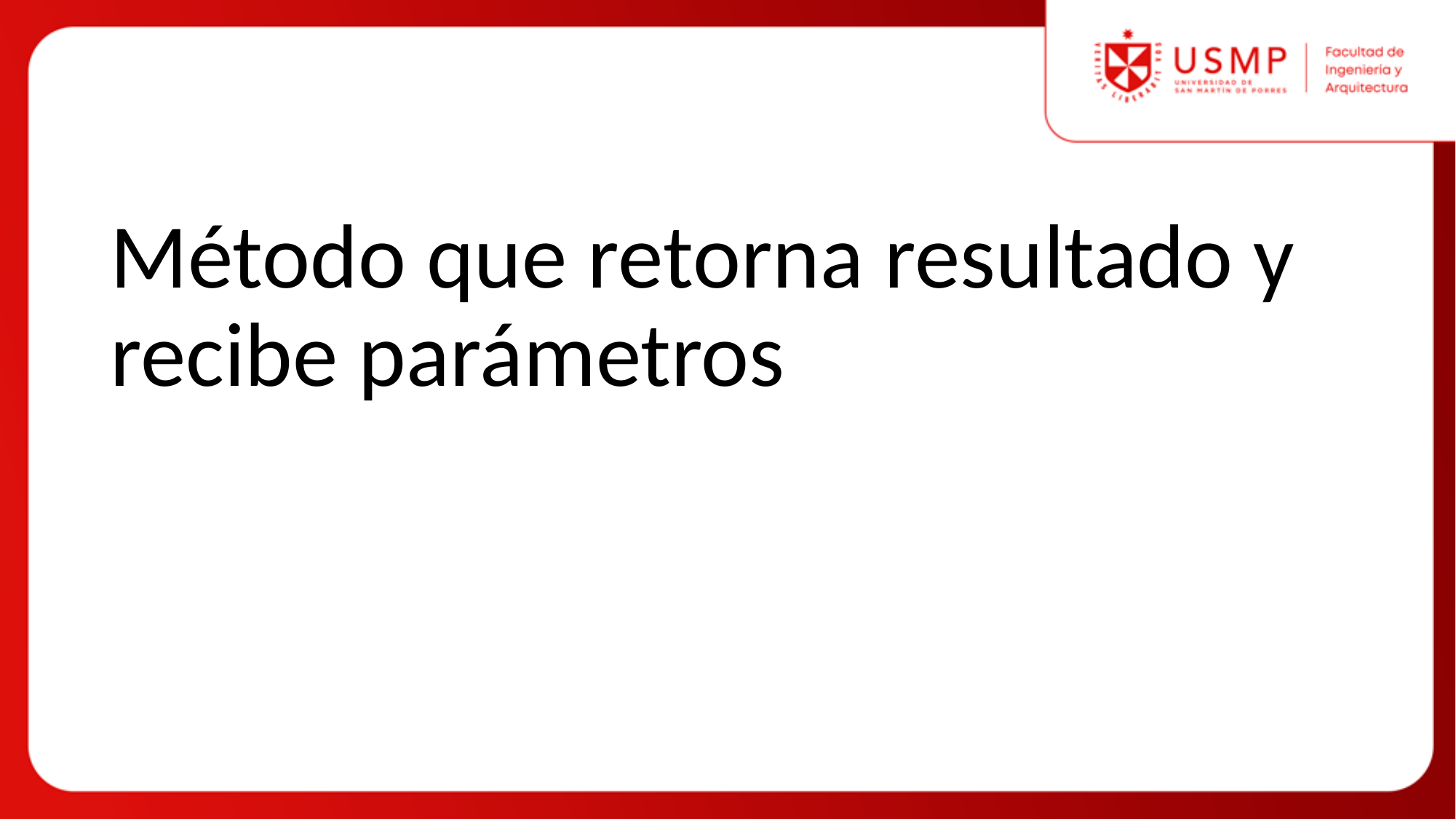

# Método que retorna resultado y recibe parámetros